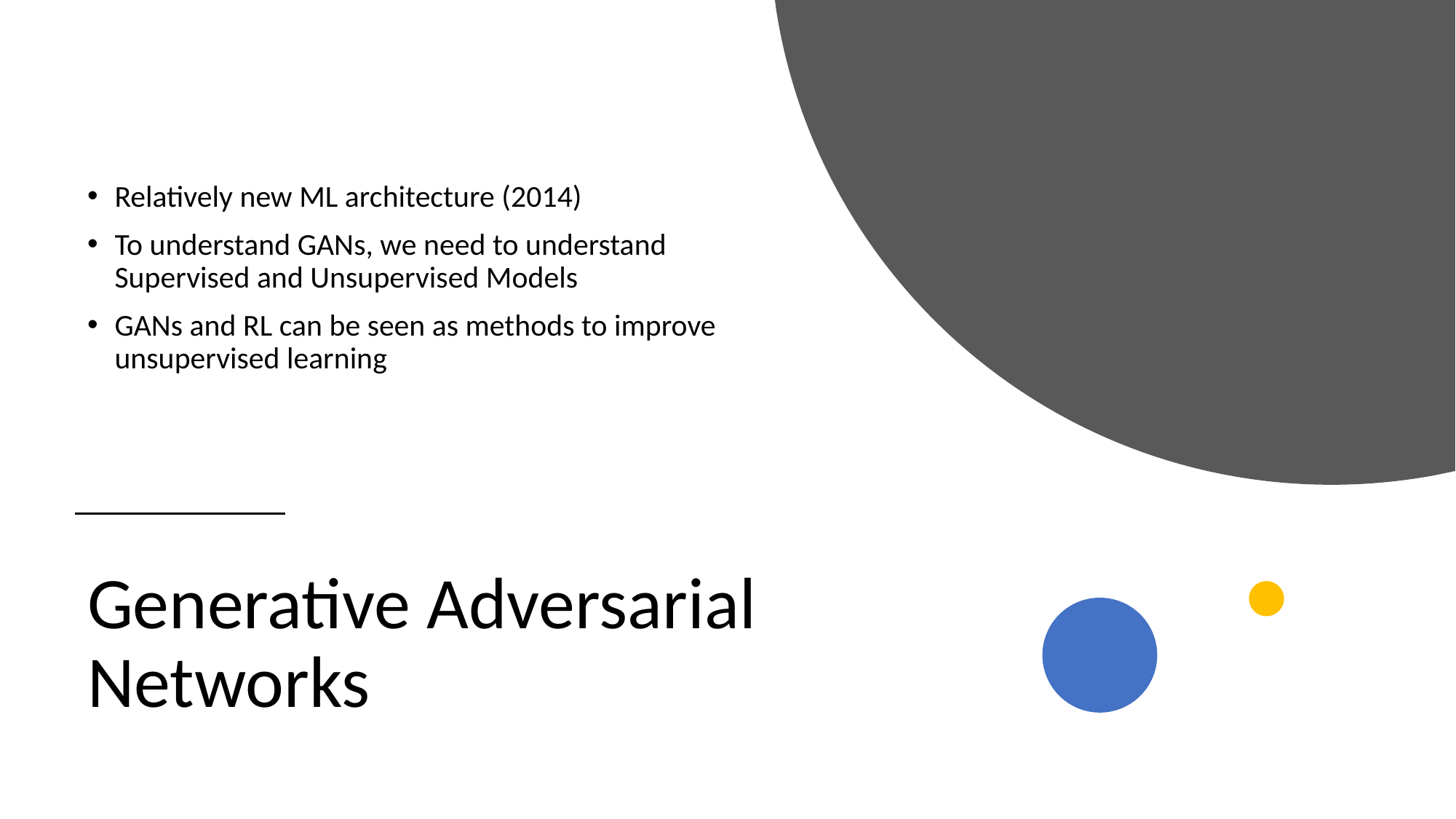

Relatively new ML architecture (2014)
To understand GANs, we need to understand Supervised and Unsupervised Models
GANs and RL can be seen as methods to improve unsupervised learning
# Generative Adversarial Networks